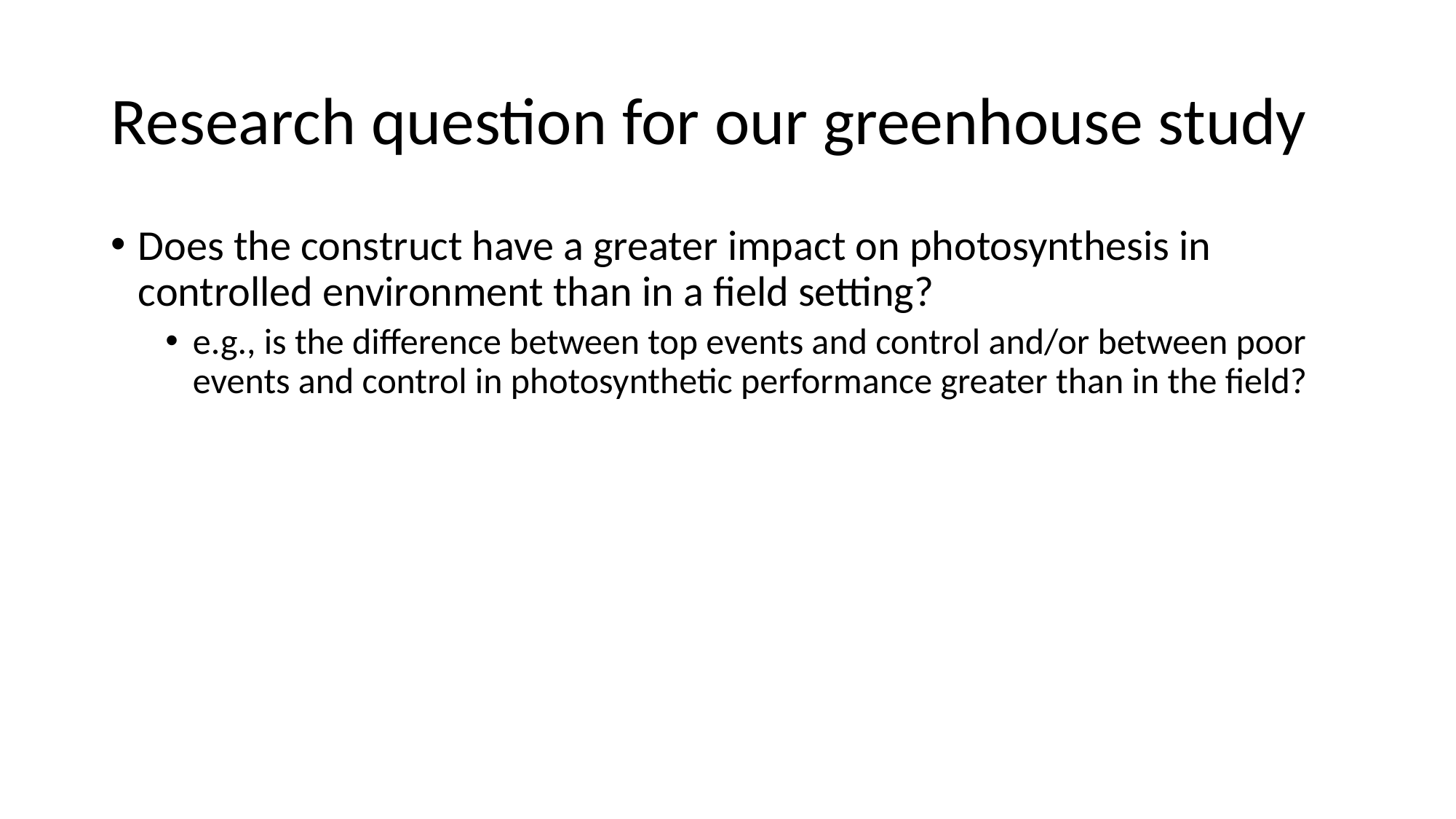

# Research question for our greenhouse study
Does the construct have a greater impact on photosynthesis in controlled environment than in a field setting?
e.g., is the difference between top events and control and/or between poor events and control in photosynthetic performance greater than in the field?